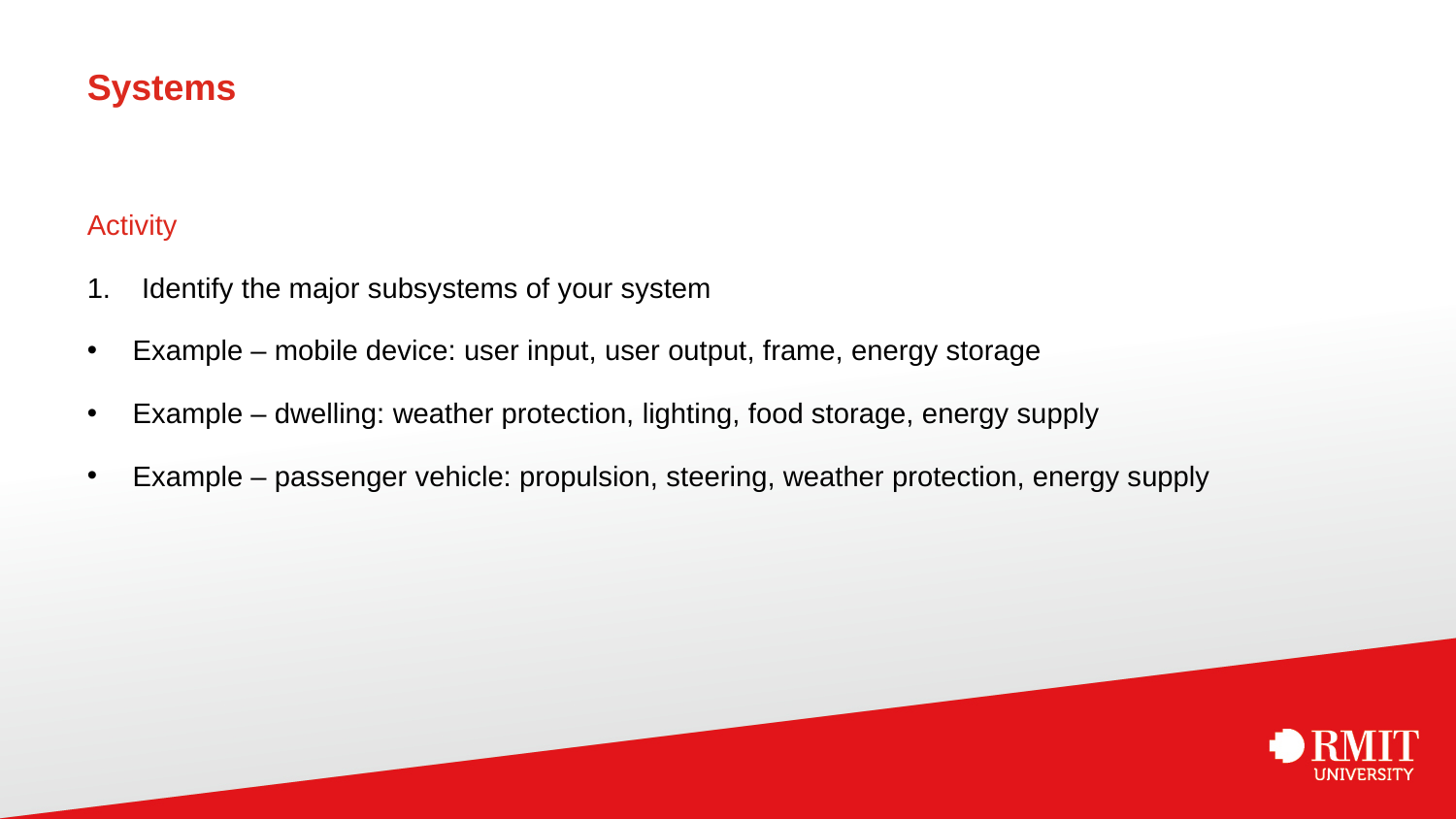

# Systems
Activity
Identify the major subsystems of your system
Example – mobile device: user input, user output, frame, energy storage
Example – dwelling: weather protection, lighting, food storage, energy supply
Example – passenger vehicle: propulsion, steering, weather protection, energy supply